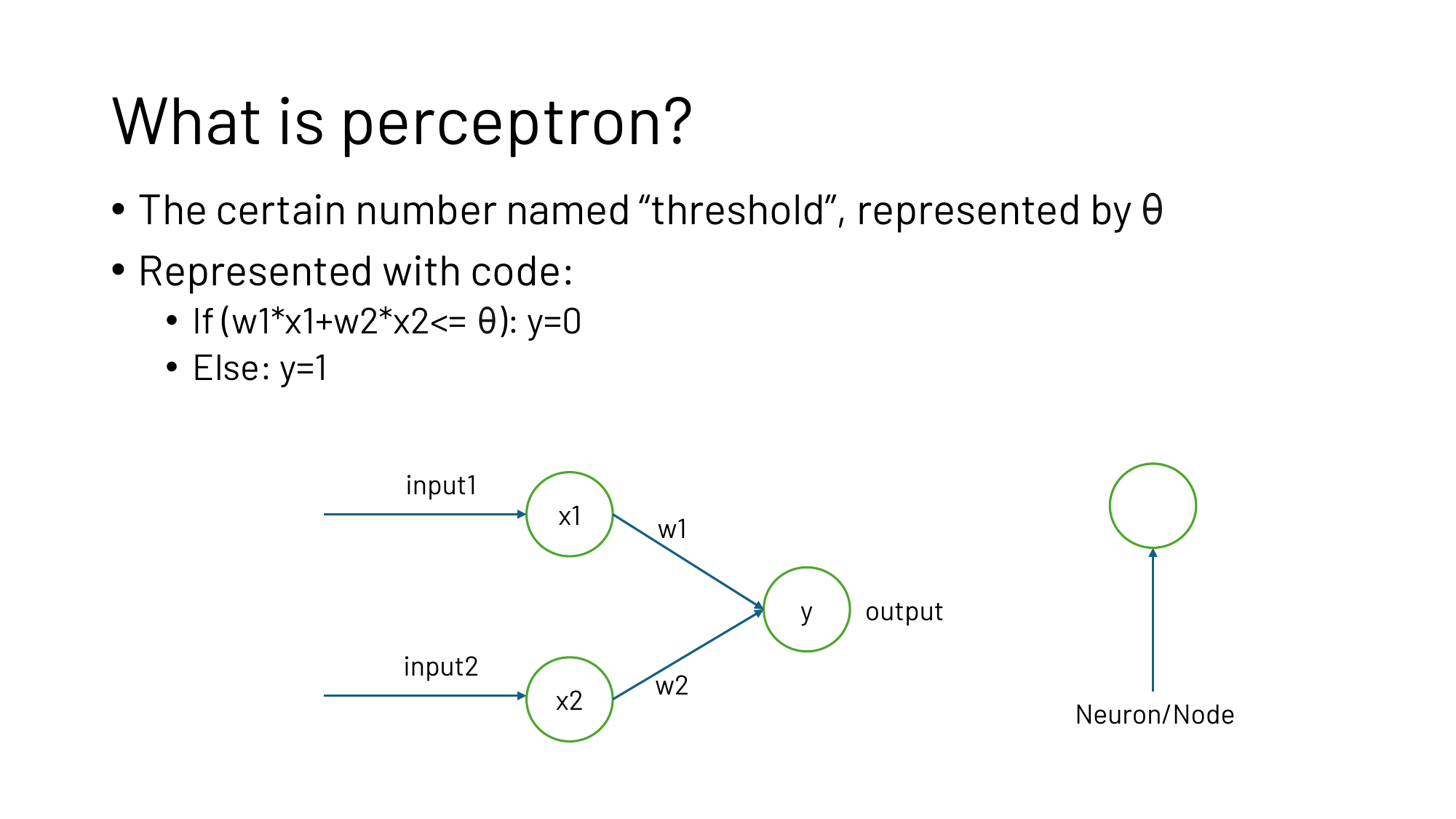

# What is perceptron?
The certain number named “threshold”, represented by θ
Represented with code:
If (w1*x1+w2*x2<= θ): y=0
Else: y=1
input1

x1
w1
y
output
input2
x2
w2
Neuron/Node